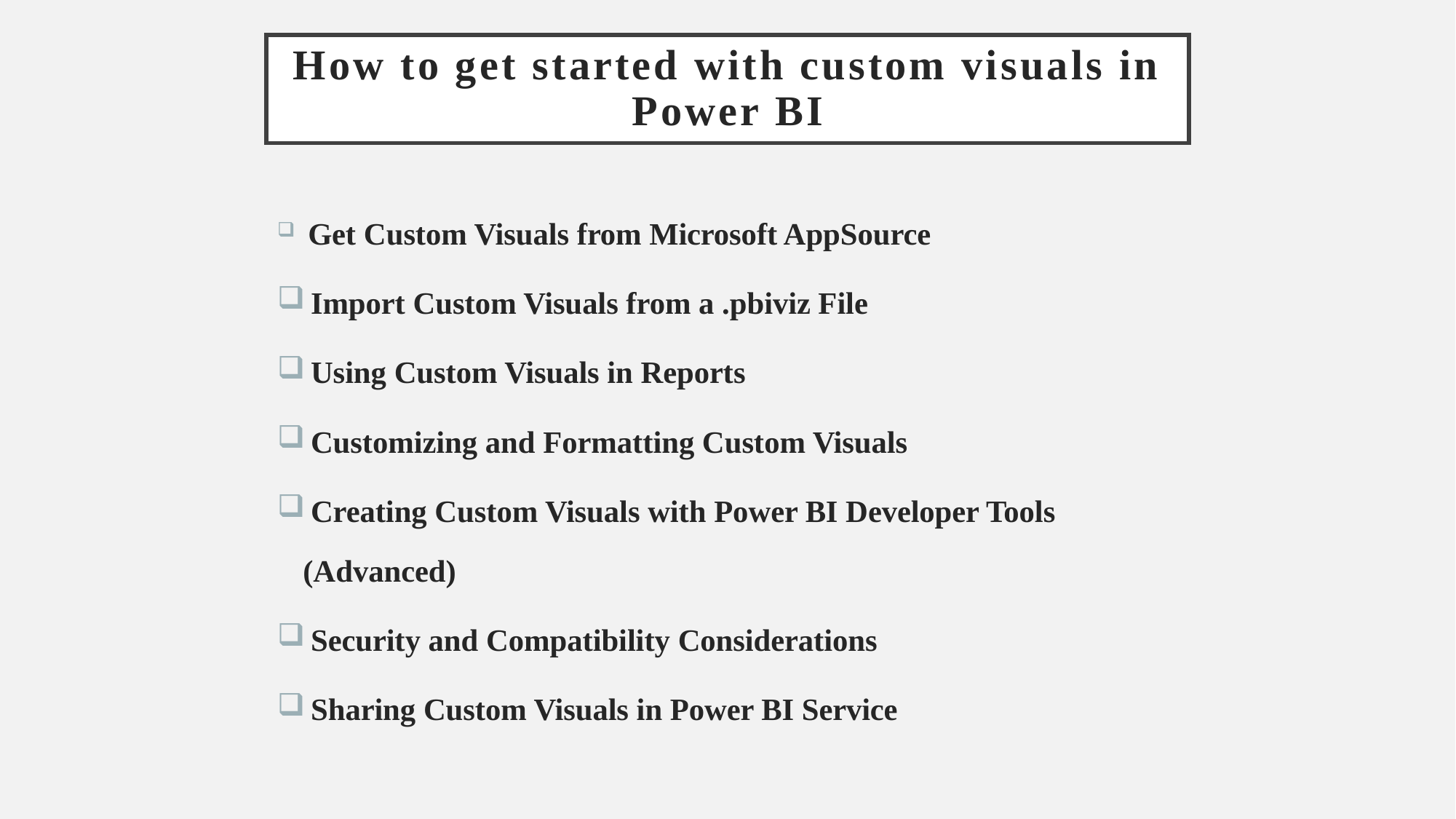

# How to get started with custom visuals in Power BI
 Get Custom Visuals from Microsoft AppSource
 Import Custom Visuals from a .pbiviz File
 Using Custom Visuals in Reports
 Customizing and Formatting Custom Visuals
 Creating Custom Visuals with Power BI Developer Tools (Advanced)
 Security and Compatibility Considerations
 Sharing Custom Visuals in Power BI Service